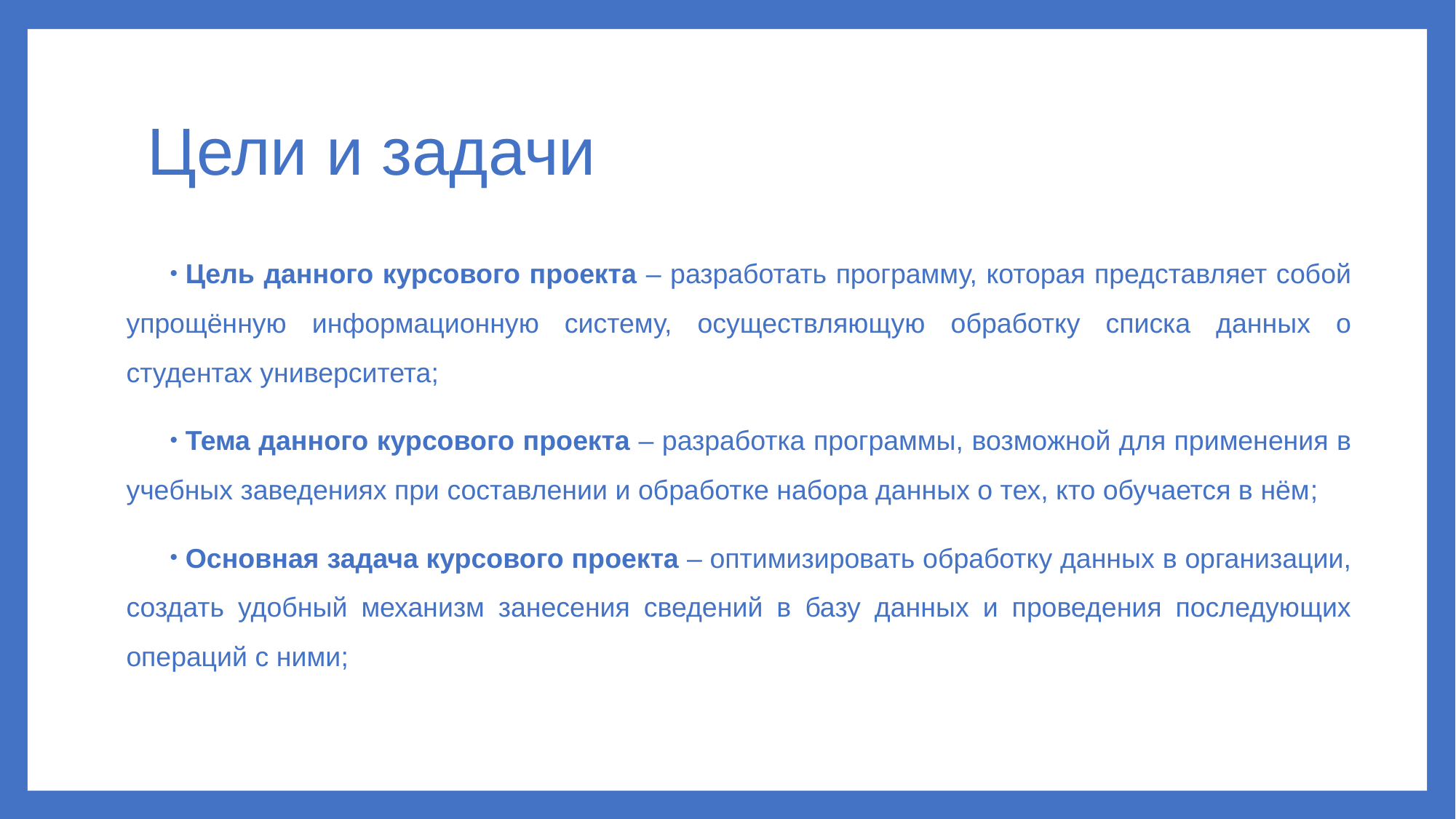

# Цели и задачи
Цель данного курсового проекта – разработать программу, которая представляет собой упрощённую информационную систему, осуществляющую обработку списка данных о студентах университета;
Тема данного курсового проекта – разработка программы, возможной для применения в учебных заведениях при составлении и обработке набора данных о тех, кто обучается в нём;
Основная задача курсового проекта – оптимизировать обработку данных в организации, создать удобный механизм занесения сведений в базу данных и проведения последующих операций с ними;